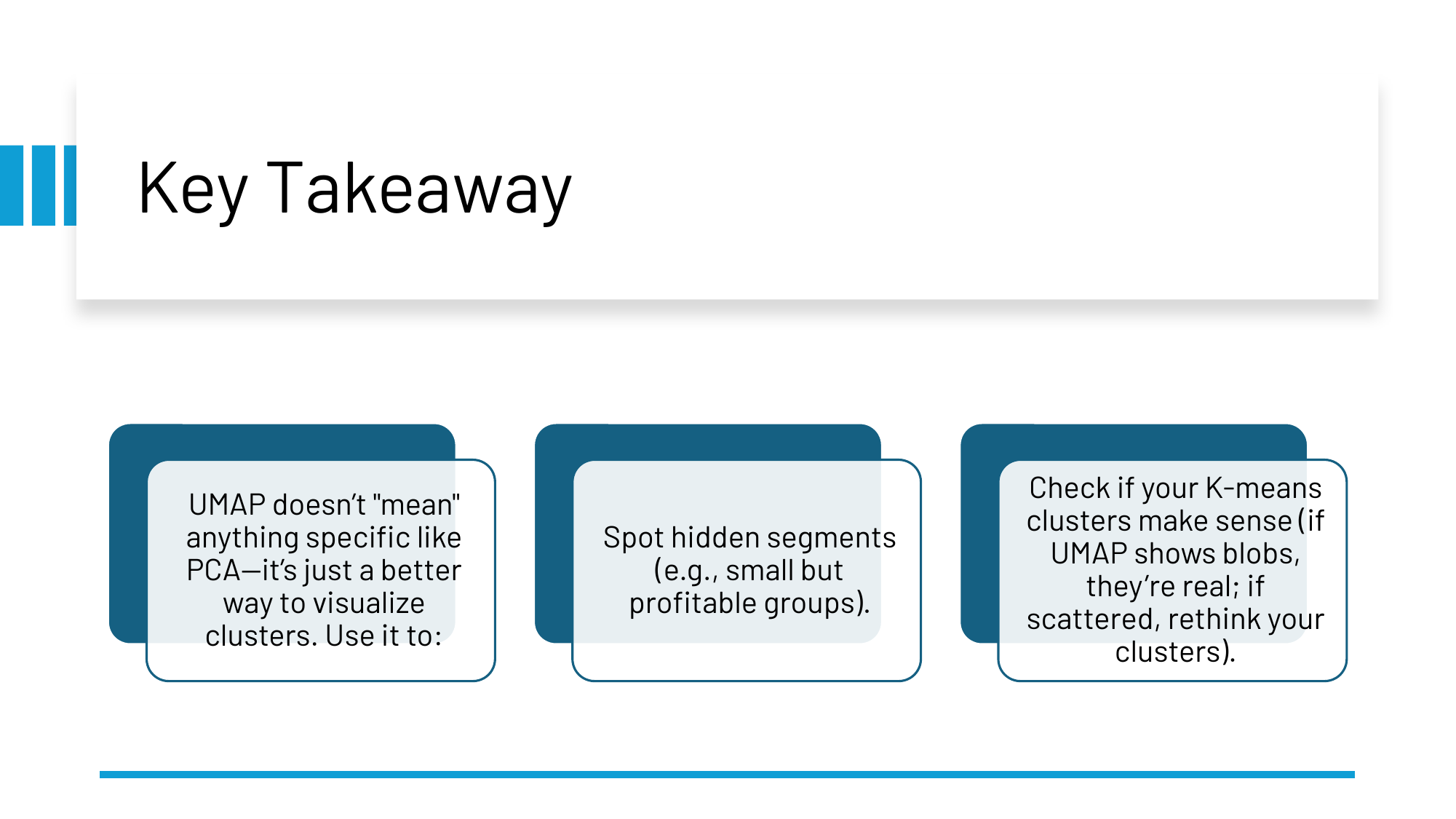

# Key Takeaway

UMAP doesn’t "mean" anything specific like PCA—it’s just a better way to visualize clusters. Use it to:
Spot hidden segments (e.g., small but profitable groups).
Check if your K-means clusters make sense (if UMAP shows blobs, they’re real; if scattered, rethink your clusters).